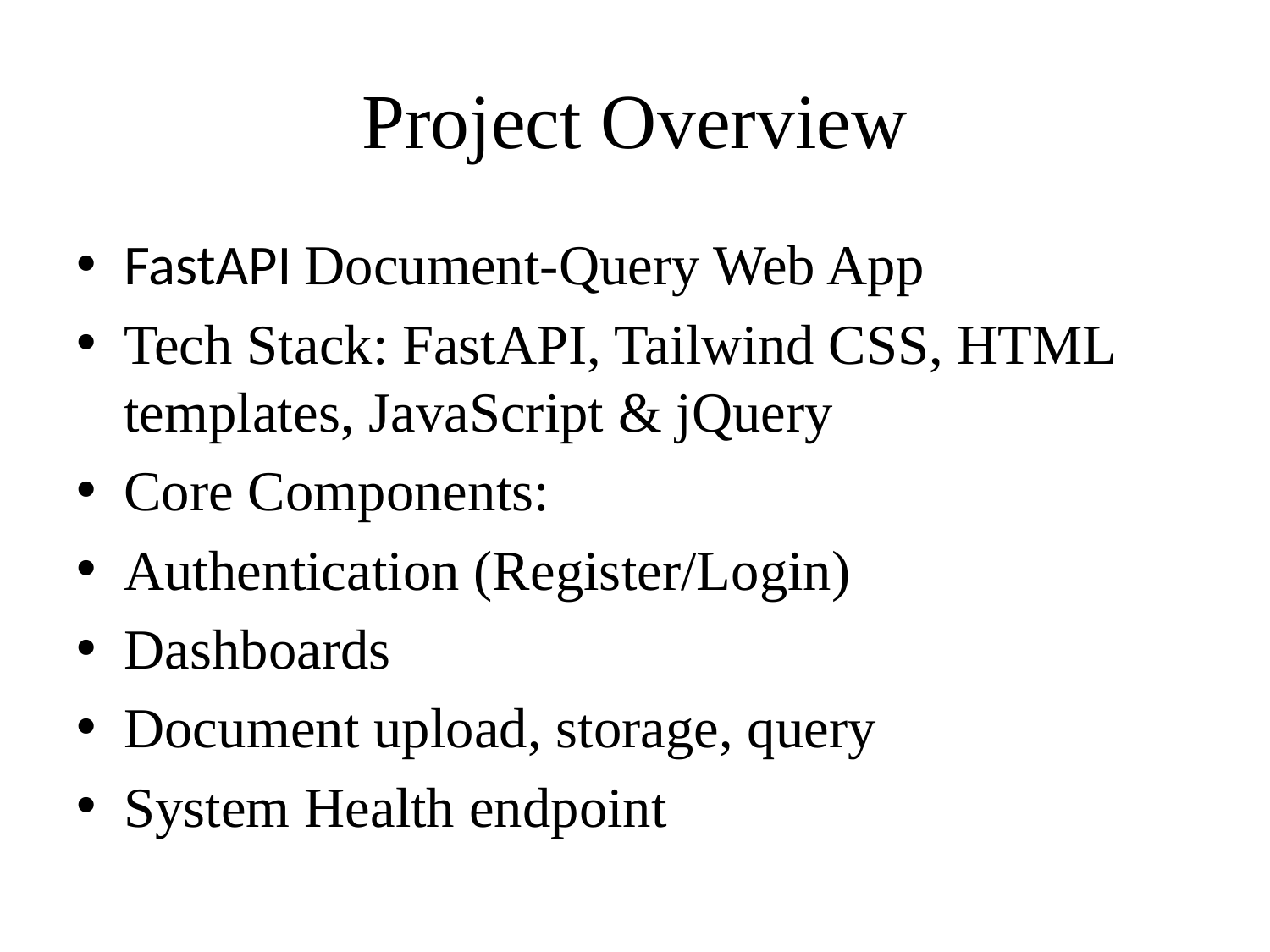

# Project Overview
FastAPI Document-Query Web App
Tech Stack: FastAPI, Tailwind CSS, HTML templates, JavaScript & jQuery
Core Components:
Authentication (Register/Login)
Dashboards
Document upload, storage, query
System Health endpoint